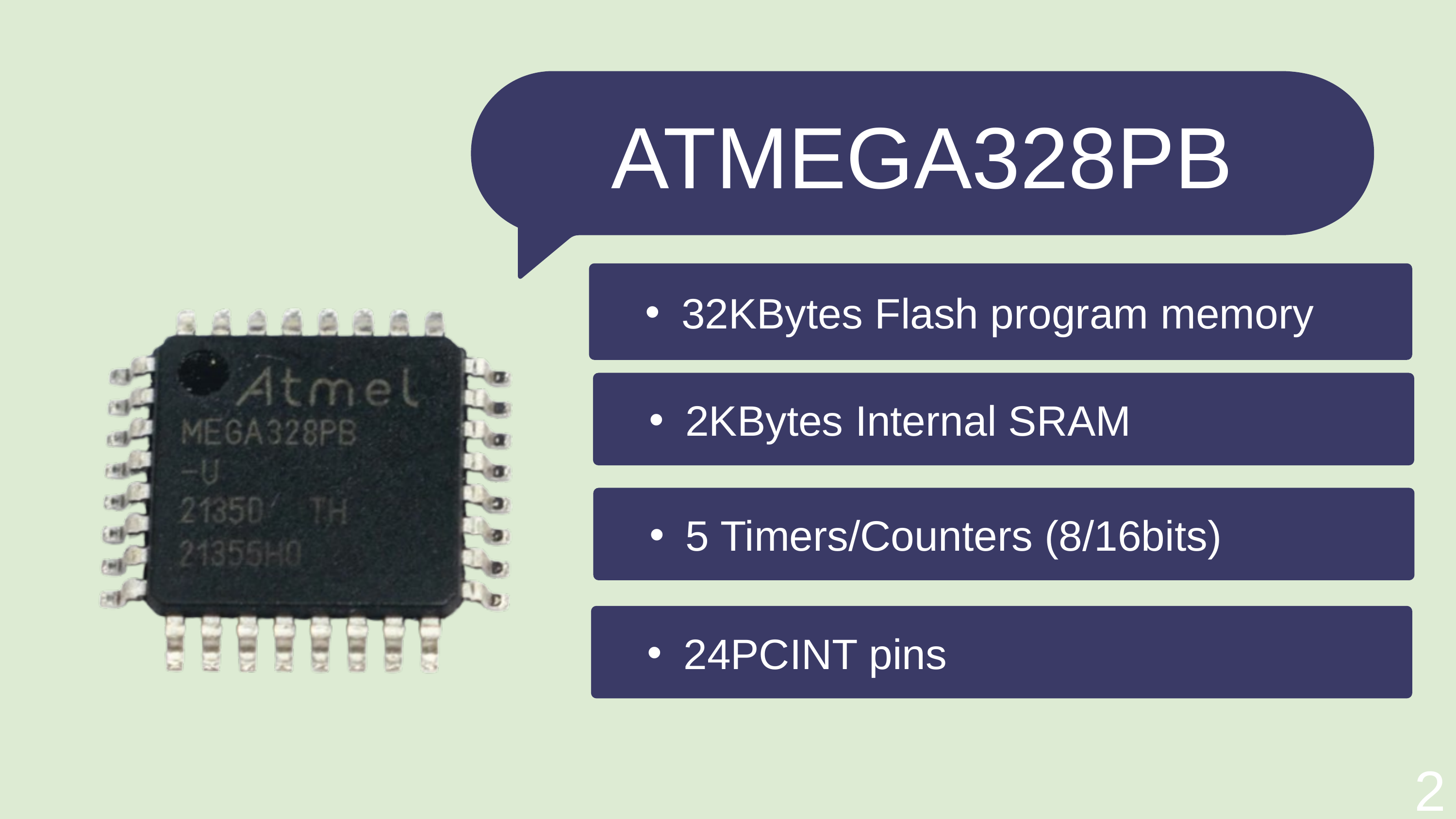

ATMEGA328PB

32KBytes Flash program memory

2KBytes Internal SRAM

5 Timers/Counters (8/16bits)

24PCINT pins
2